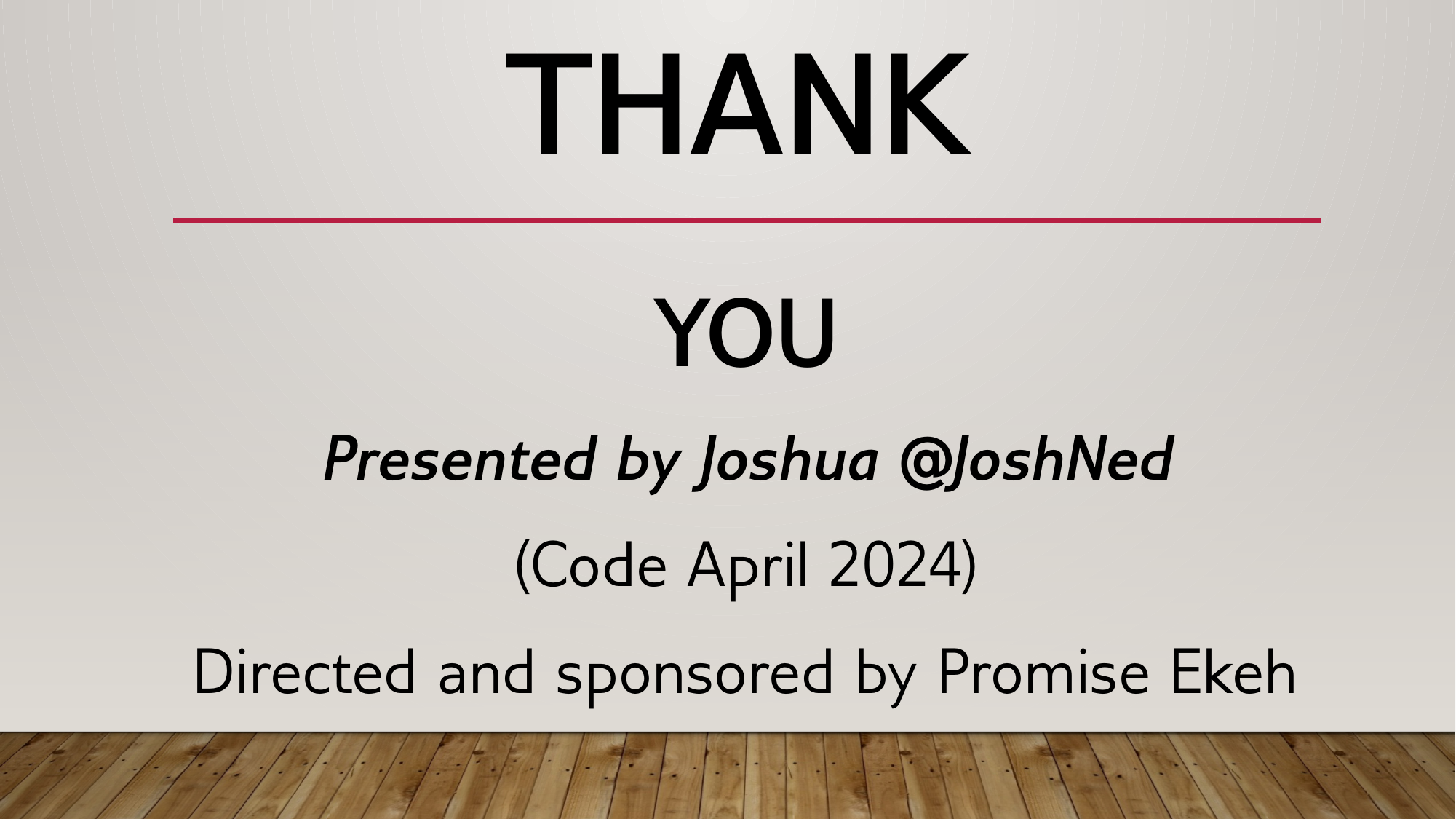

# THANK
YOU
Presented by Joshua @JoshNed
(Code April 2024)
Directed and sponsored by Promise Ekeh